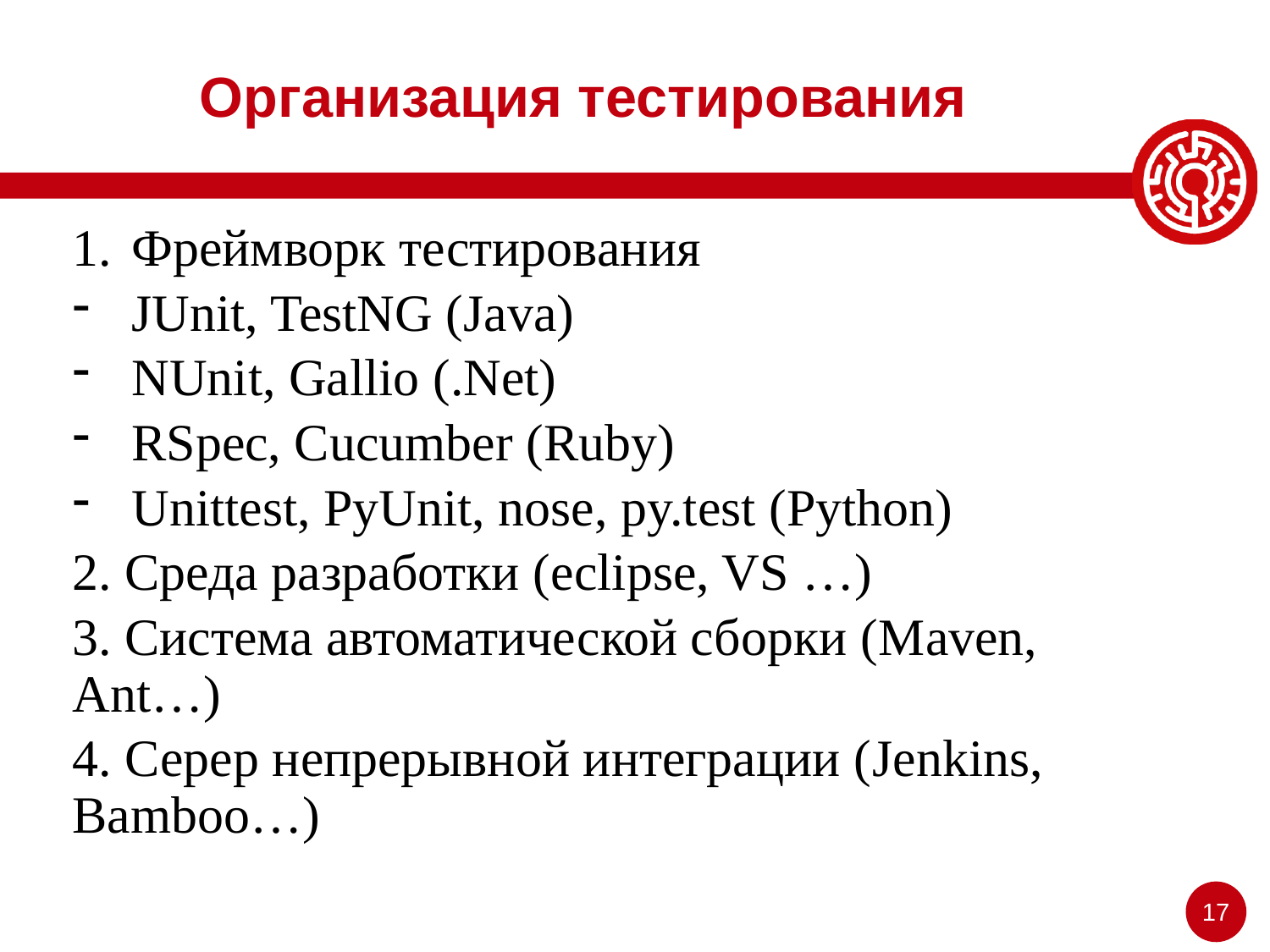

# Организация тестирования
Фреймворк тестирования
JUnit, TestNG (Java)
NUnit, Gallio (.Net)
RSpec, Cucumber (Ruby)
Unittest, PyUnit, nose, py.test (Python)
2. Среда разработки (eclipse, VS …)
3. Система автоматической сборки (Maven, Ant…)
4. Серер непрерывной интеграции (Jenkins, Bamboo…)
17